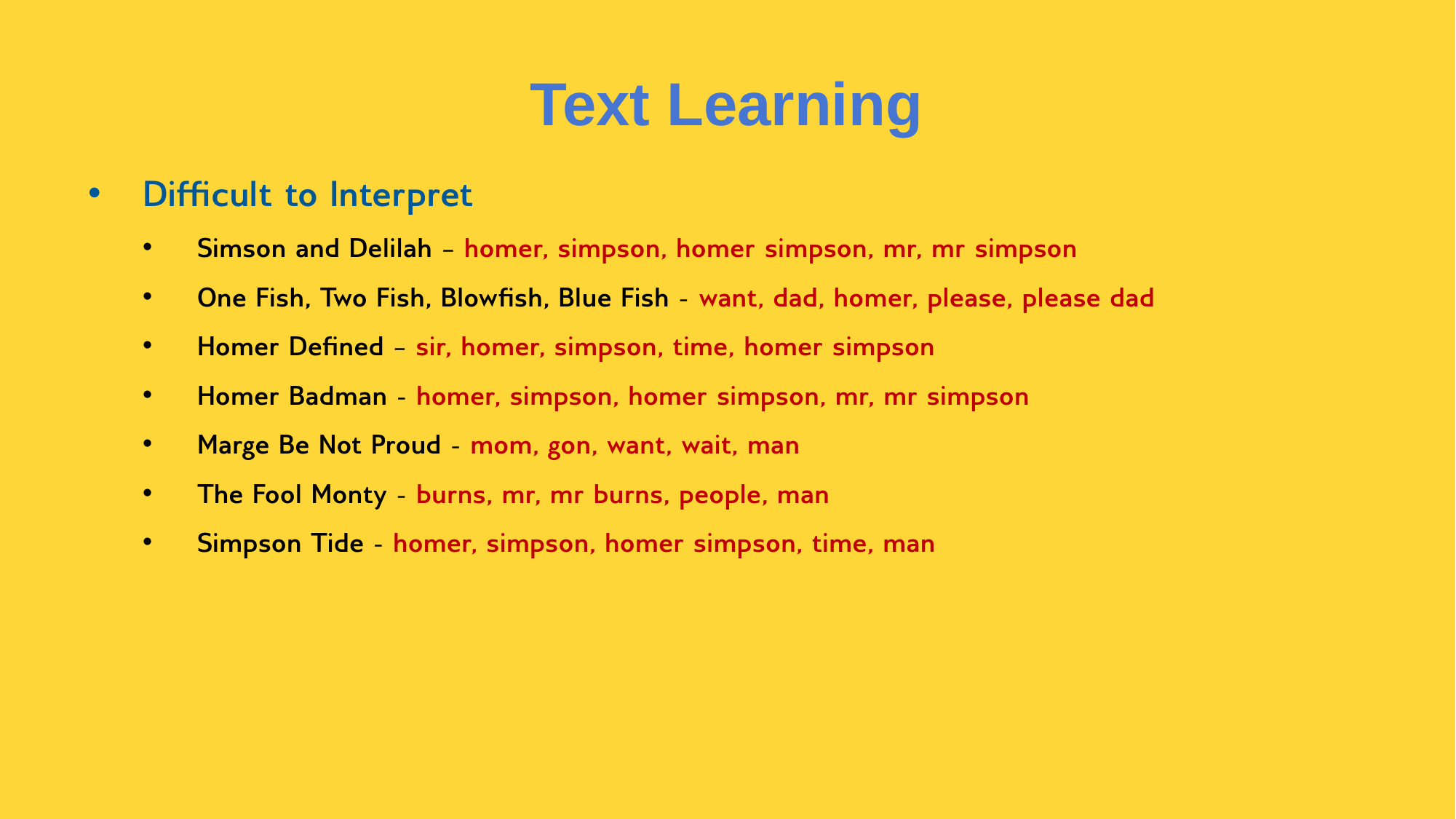

Text Learning

Difficult to Interpret
Simson and Delilah – homer, simpson, homer simpson, mr, mr simpson
One Fish, Two Fish, Blowfish, Blue Fish - want, dad, homer, please, please dad
Homer Defined – sir, homer, simpson, time, homer simpson
Homer Badman - homer, simpson, homer simpson, mr, mr simpson
Marge Be Not Proud - mom, gon, want, wait, man
The Fool Monty - burns, mr, mr burns, people, man
Simpson Tide - homer, simpson, homer simpson, time, man